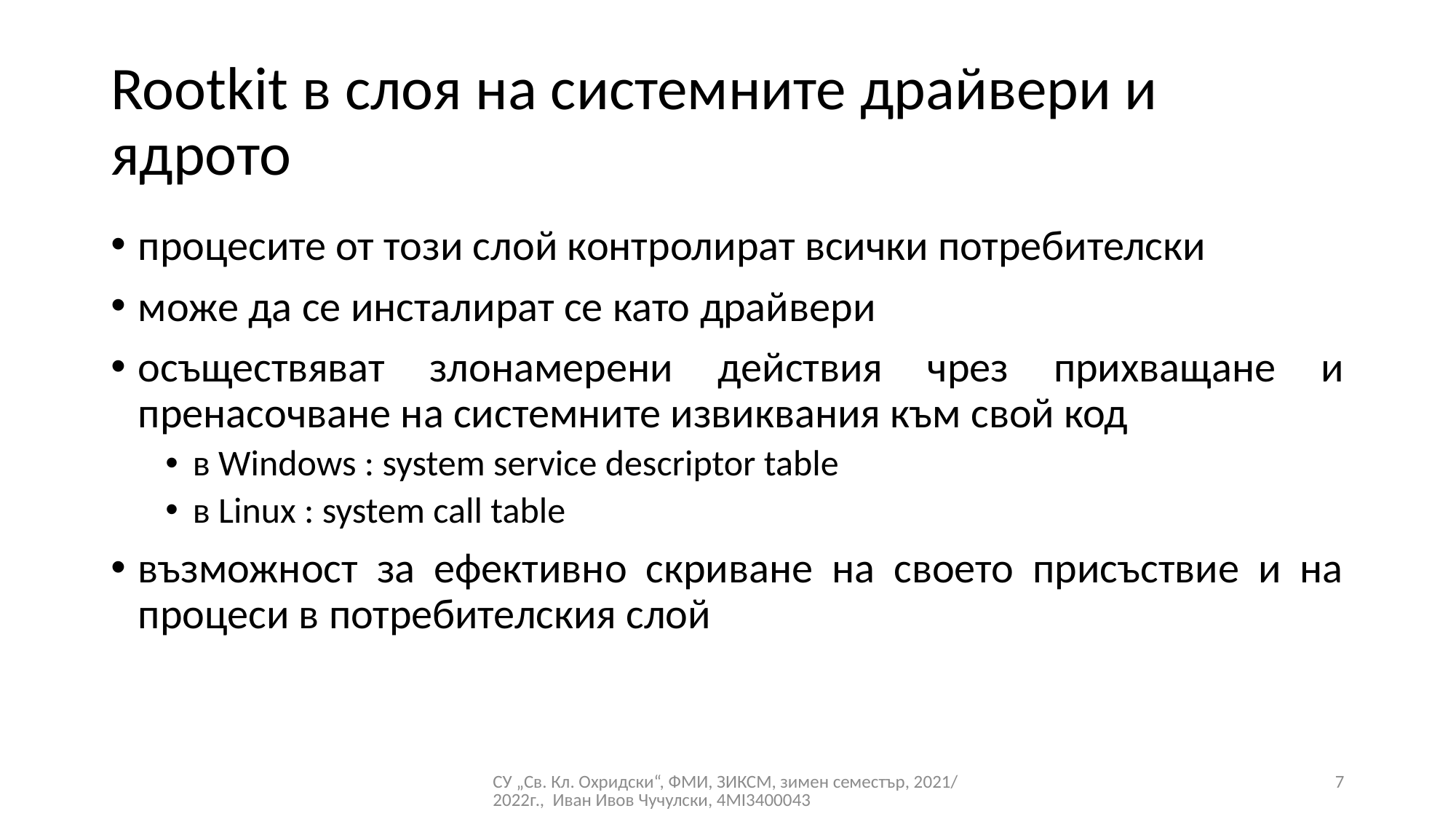

# Rootkit в слоя на системните драйвери и ядрото
процесите от този слой контролират всички потребителски
може да се инсталират се като драйвери
осъществяват злонамерени действия чрез прихващане и пренасочване на системните извиквания към свой код
в Windows : system service descriptor table
в Linux : system call table
възможност за ефективно скриване на своето присъствие и на процеси в потребителския слой

СУ „Св. Кл. Охридски“, ФМИ, ЗИКСМ, зимен семестър, 2021/2022г.,  Иван Ивов Чучулски, 4MI3400043
7